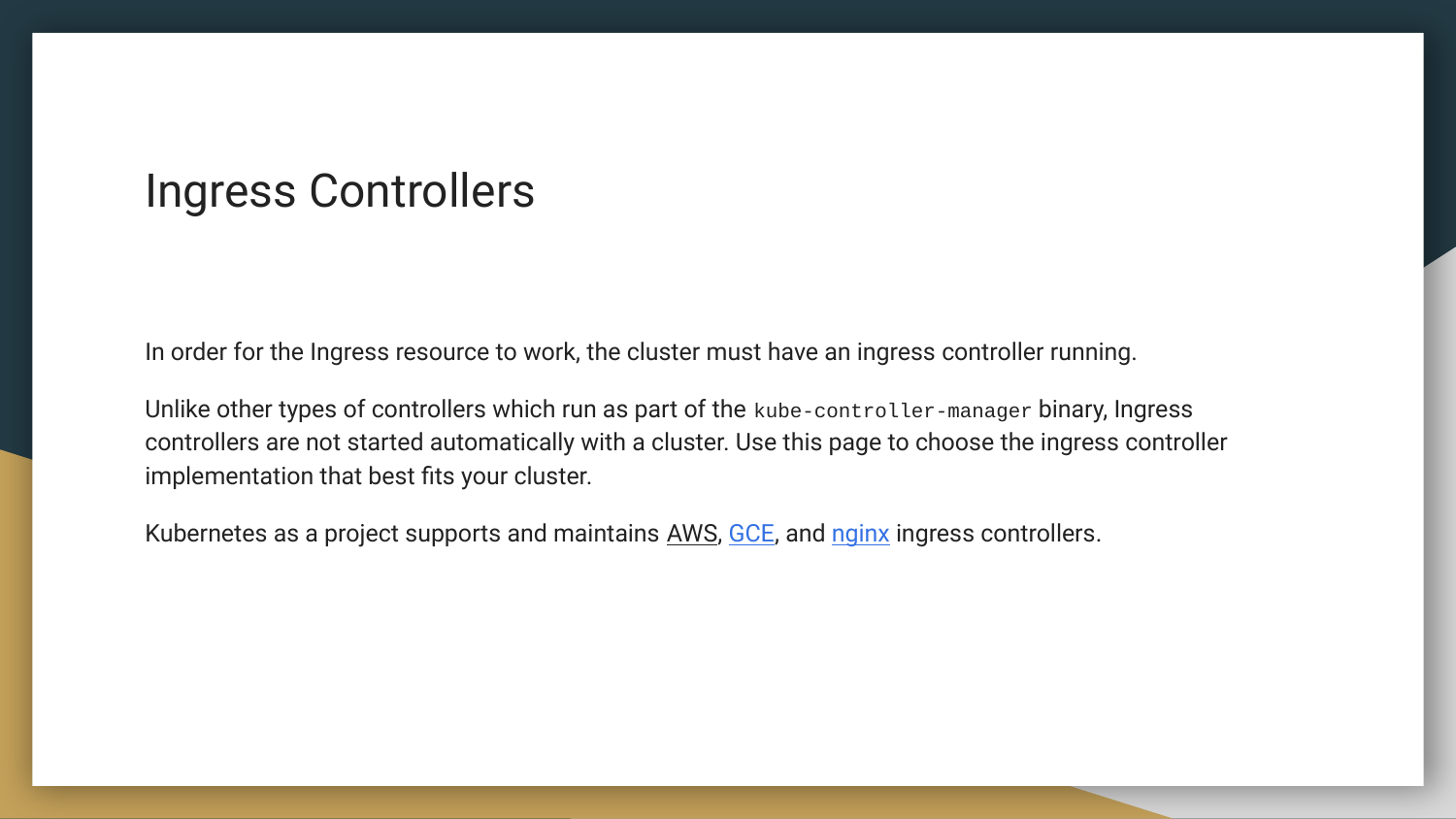

# Ingress Controllers

In order for the Ingress resource to work, the cluster must have an ingress controller running.
Unlike other types of controllers which run as part of the kube-controller-manager binary, Ingress controllers are not started automatically with a cluster. Use this page to choose the ingress controller implementation that best fits your cluster.
Kubernetes as a project supports and maintains AWS, GCE, and nginx ingress controllers.